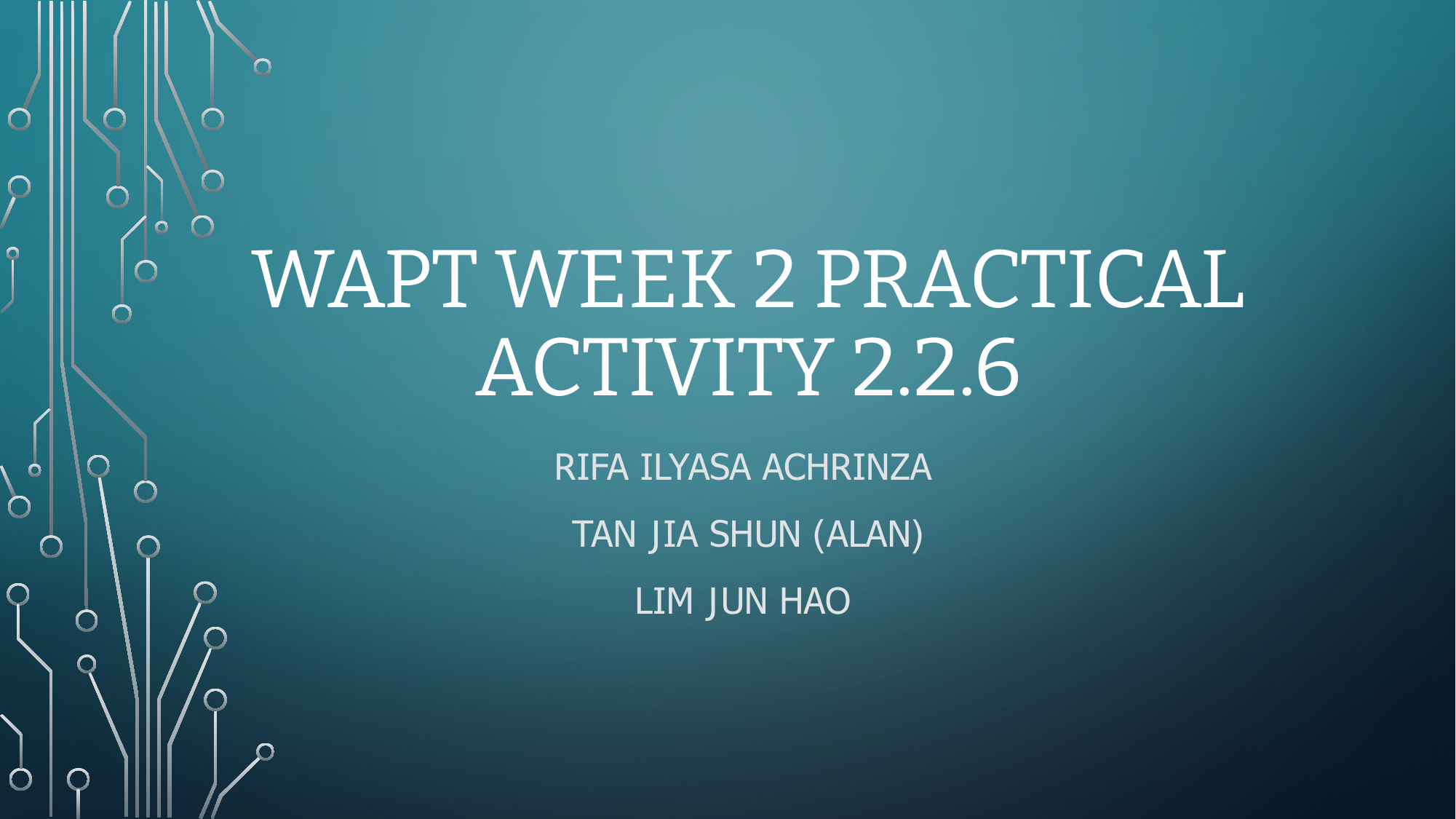

# WAPT Week 2 Practical Activity 2.2.6
Rifa Ilyasa Achrinza
Tan Jia shun (Alan)
Lim Jun Hao